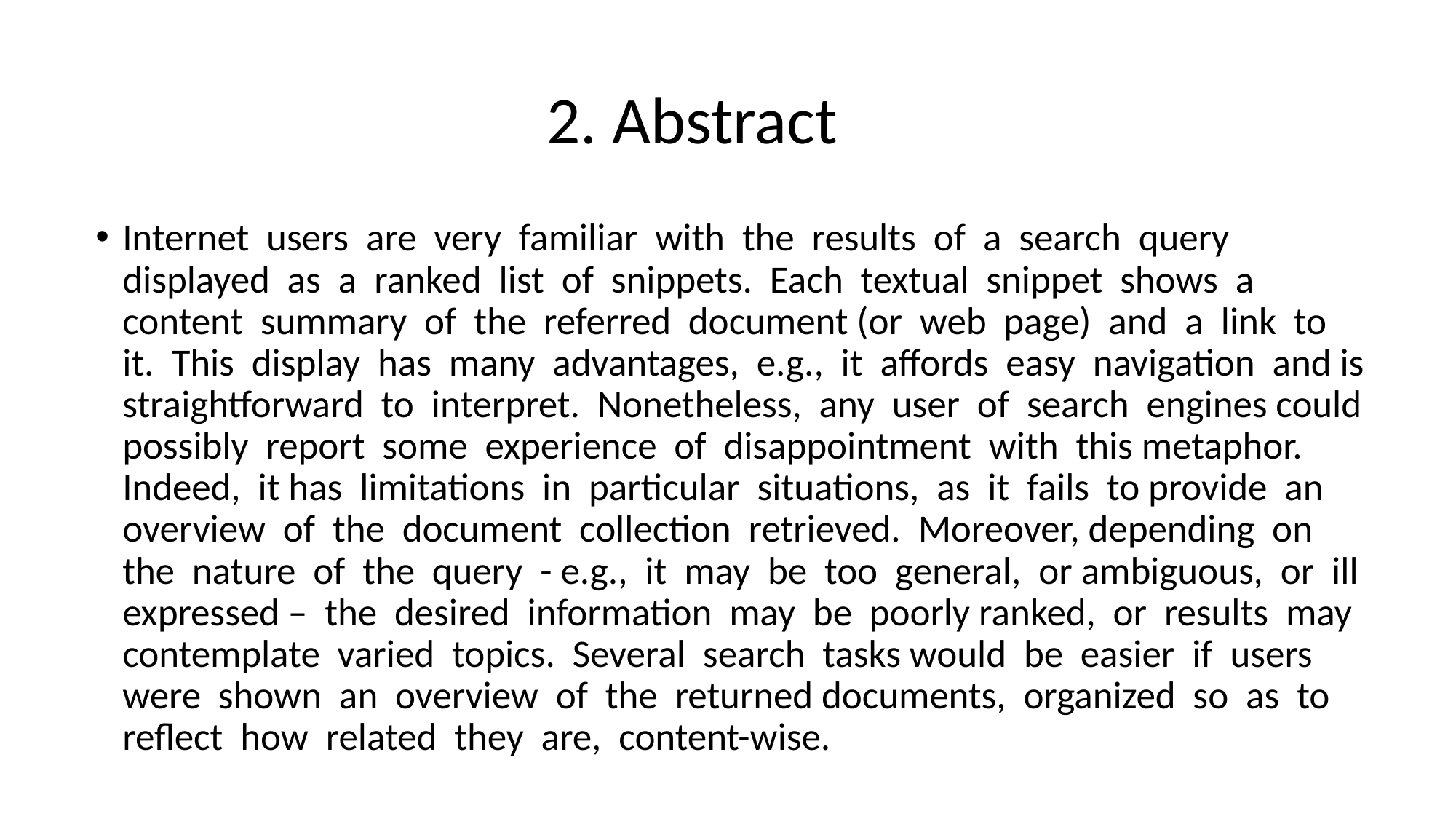

# 2. Abstract
Internet  users  are  very  familiar  with  the  results  of  a  search  query  displayed  as  a  ranked  list  of  snippets.  Each  textual  snippet  shows  a content  summary  of  the  referred  document (or  web  page)  and  a  link  to  it.  This  display  has  many  advantages,  e.g.,  it  affords  easy  navigation  and is  straightforward  to  interpret.  Nonetheless,  any  user  of  search  engines could  possibly  report  some  experience  of  disappointment  with  this metaphor.  Indeed,  it has  limitations  in  particular  situations,  as  it  fails  to provide  an  overview  of  the  document  collection  retrieved.  Moreover, depending  on  the  nature  of  the  query  - e.g.,  it  may  be  too  general,  or ambiguous,  or  ill  expressed –  the  desired  information  may  be  poorly ranked,  or  results  may  contemplate  varied  topics.  Several  search  tasks would  be  easier  if  users  were  shown  an  overview  of  the  returned documents,  organized  so  as  to  reflect  how  related  they  are,  content-wise.